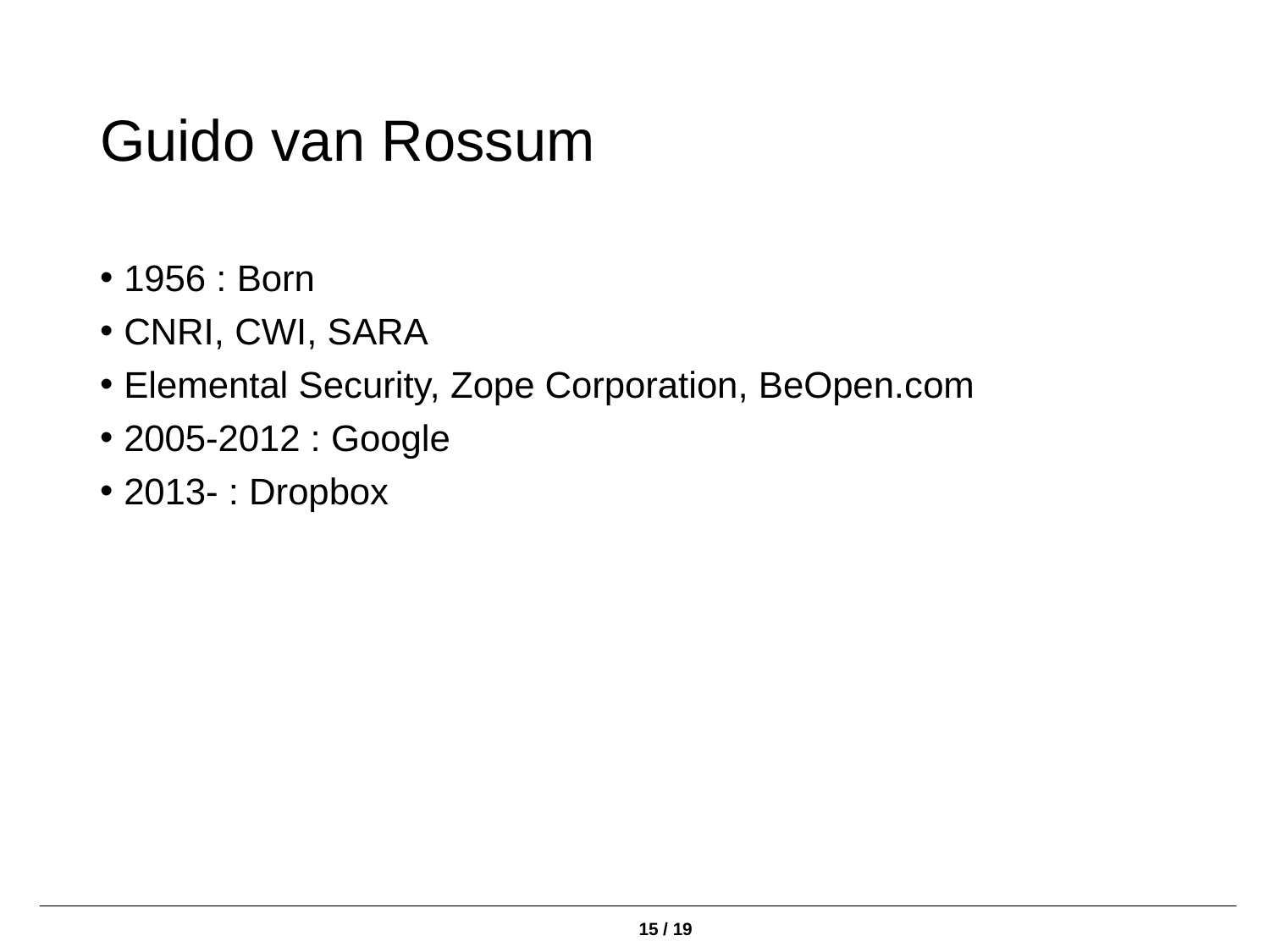

# Guido van Rossum
1956 : Born
CNRI, CWI, SARA
Elemental Security, Zope Corporation, BeOpen.com
2005-2012 : Google
2013- : Dropbox